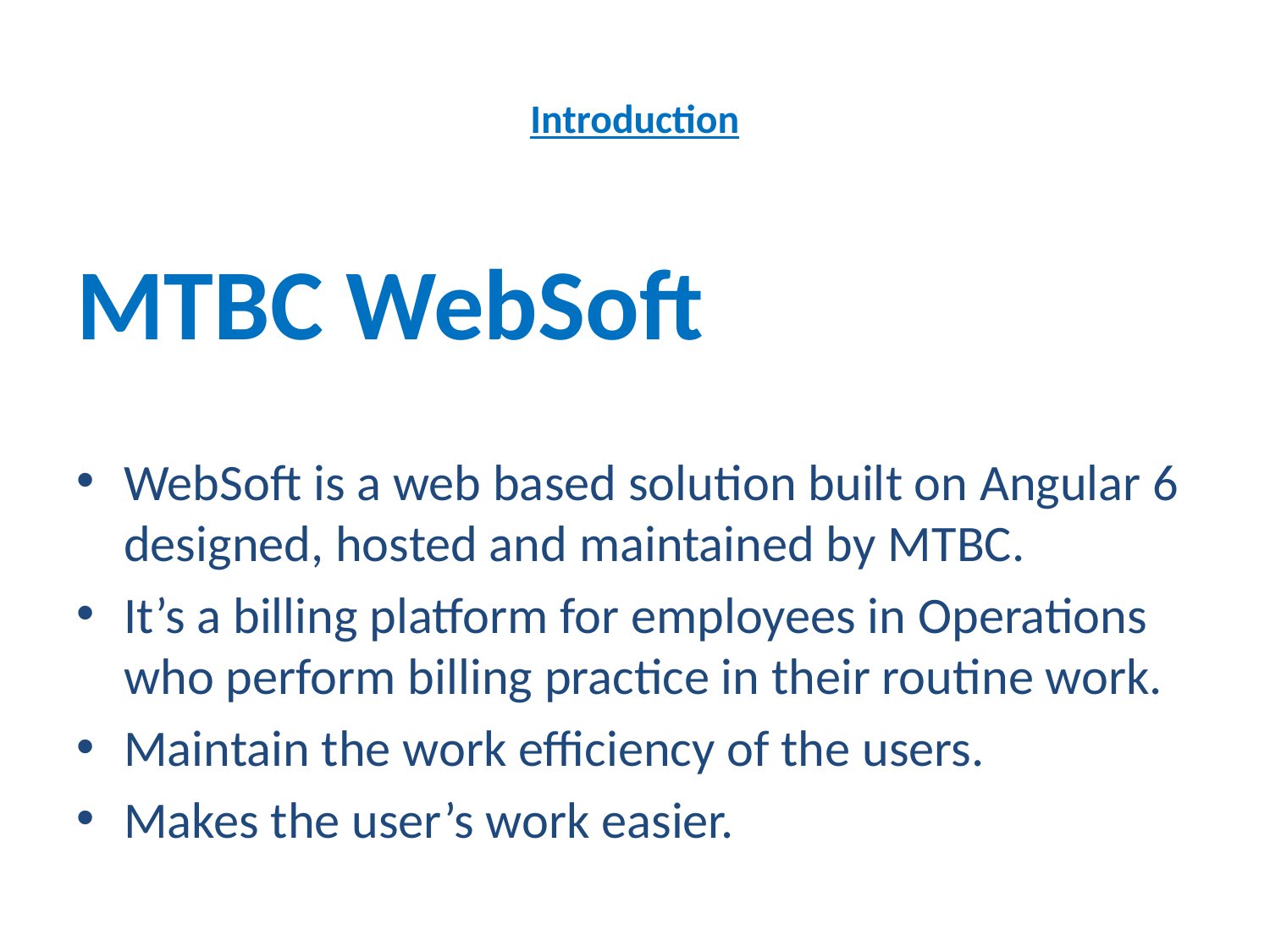

# Introduction
MTBC WebSoft

WebSoft is a web based solution built on Angular 6 designed, hosted and maintained by MTBC.
It’s a billing platform for employees in Operations who perform billing practice in their routine work.
Maintain the work efficiency of the users.
Makes the user’s work easier.